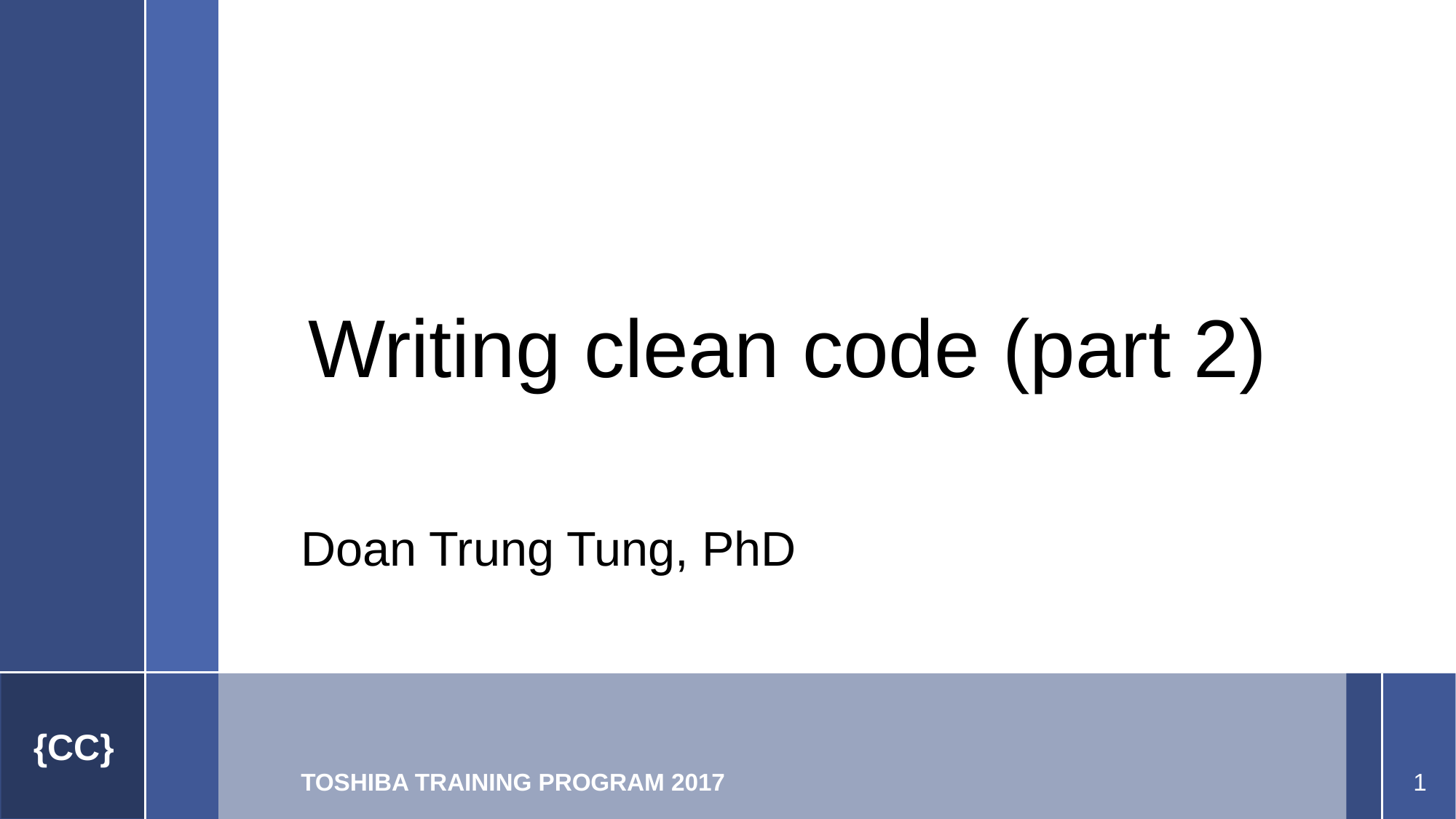

# Writing clean code (part 2)
Doan Trung Tung, PhD
Toshiba Training Program 2017
1